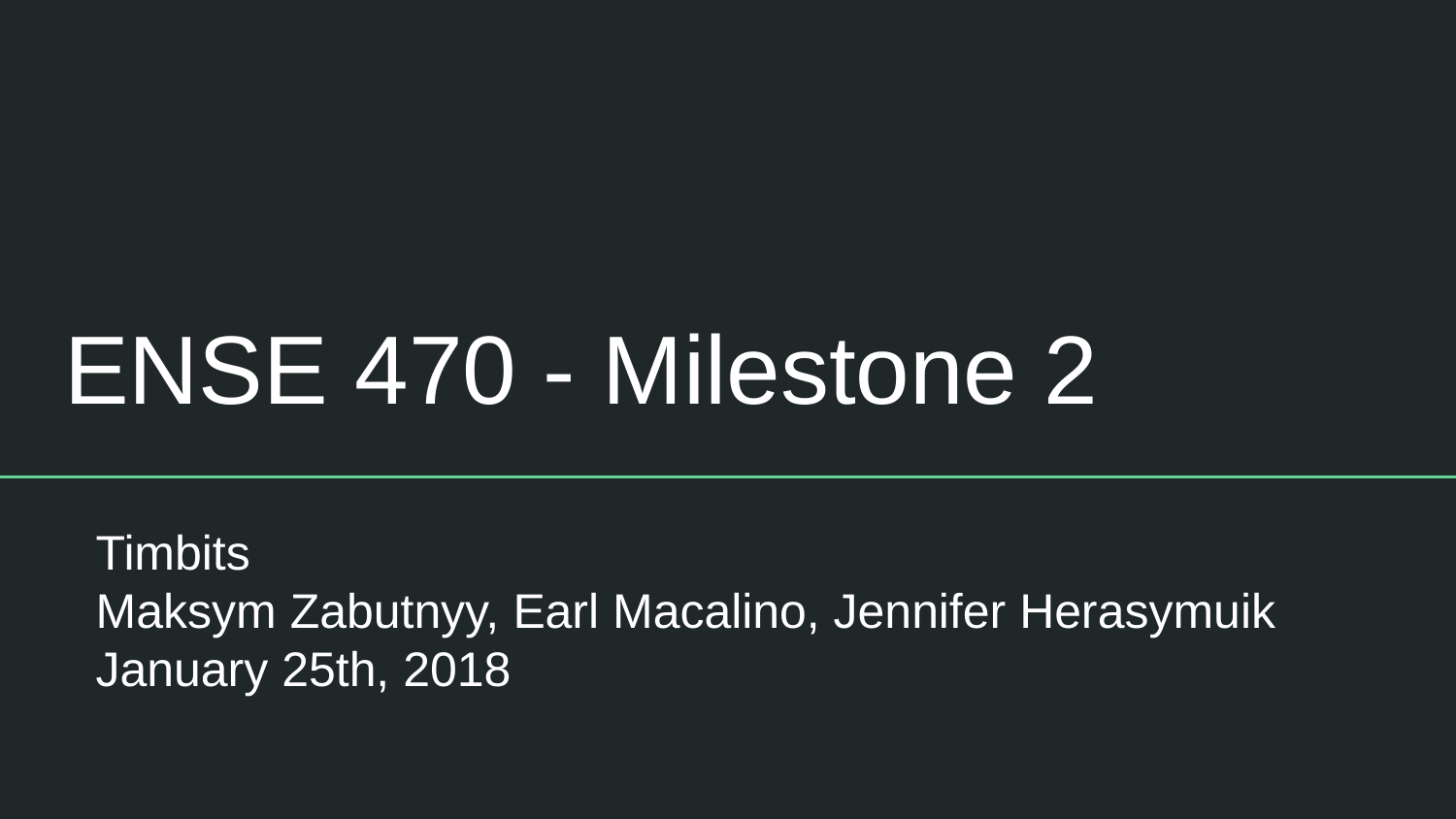

# ENSE 470 - Milestone 2
Timbits
Maksym Zabutnyy, Earl Macalino, Jennifer Herasymuik
January 25th, 2018